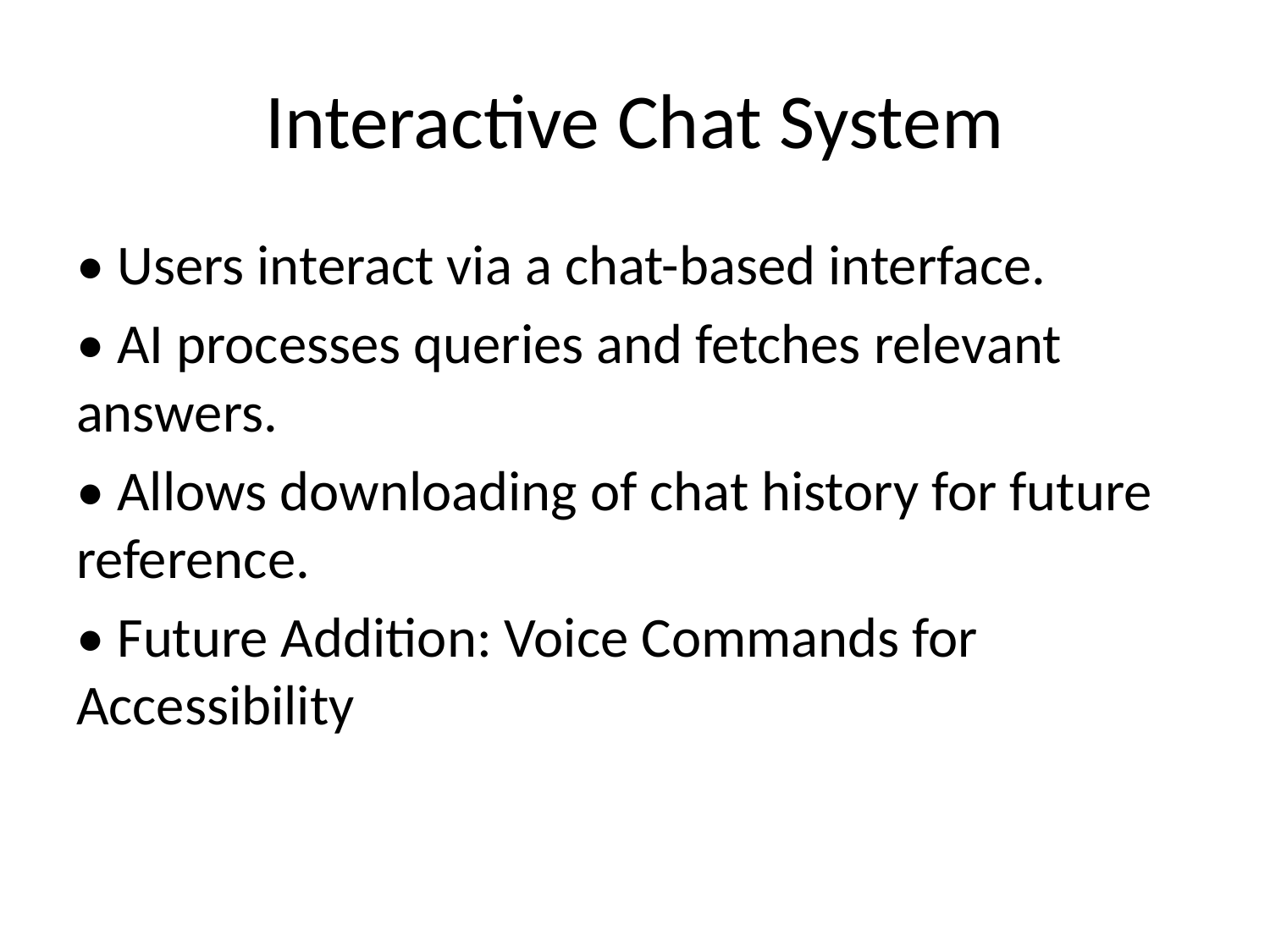

# Interactive Chat System
• Users interact via a chat-based interface.
• AI processes queries and fetches relevant answers.
• Allows downloading of chat history for future reference.
• Future Addition: Voice Commands for Accessibility